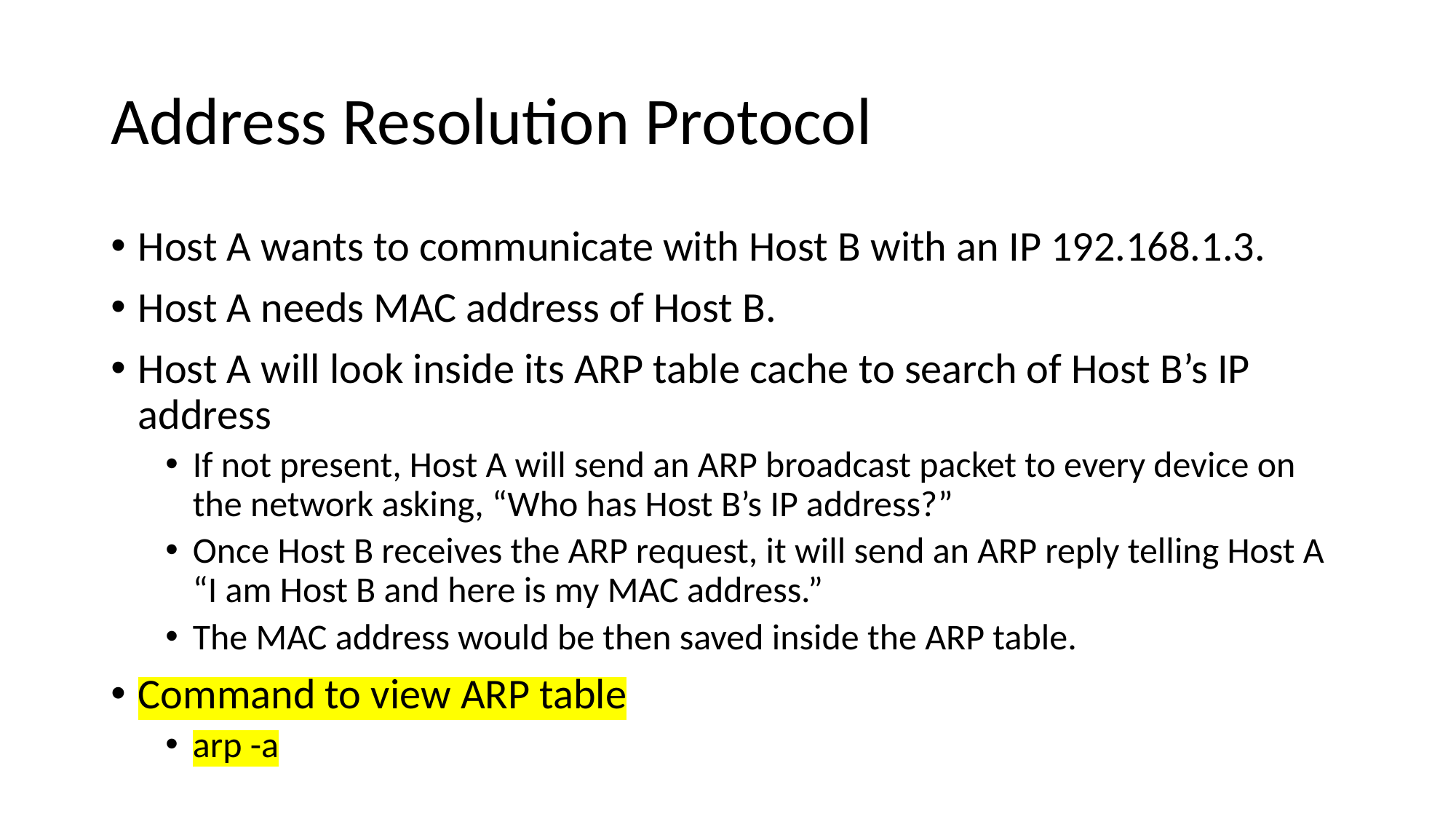

# Address Resolution Protocol
Host A wants to communicate with Host B with an IP 192.168.1.3.
Host A needs MAC address of Host B.
Host A will look inside its ARP table cache to search of Host B’s IP address
If not present, Host A will send an ARP broadcast packet to every device on the network asking, “Who has Host B’s IP address?”
Once Host B receives the ARP request, it will send an ARP reply telling Host A “I am Host B and here is my MAC address.”
The MAC address would be then saved inside the ARP table.
Command to view ARP table
arp -a